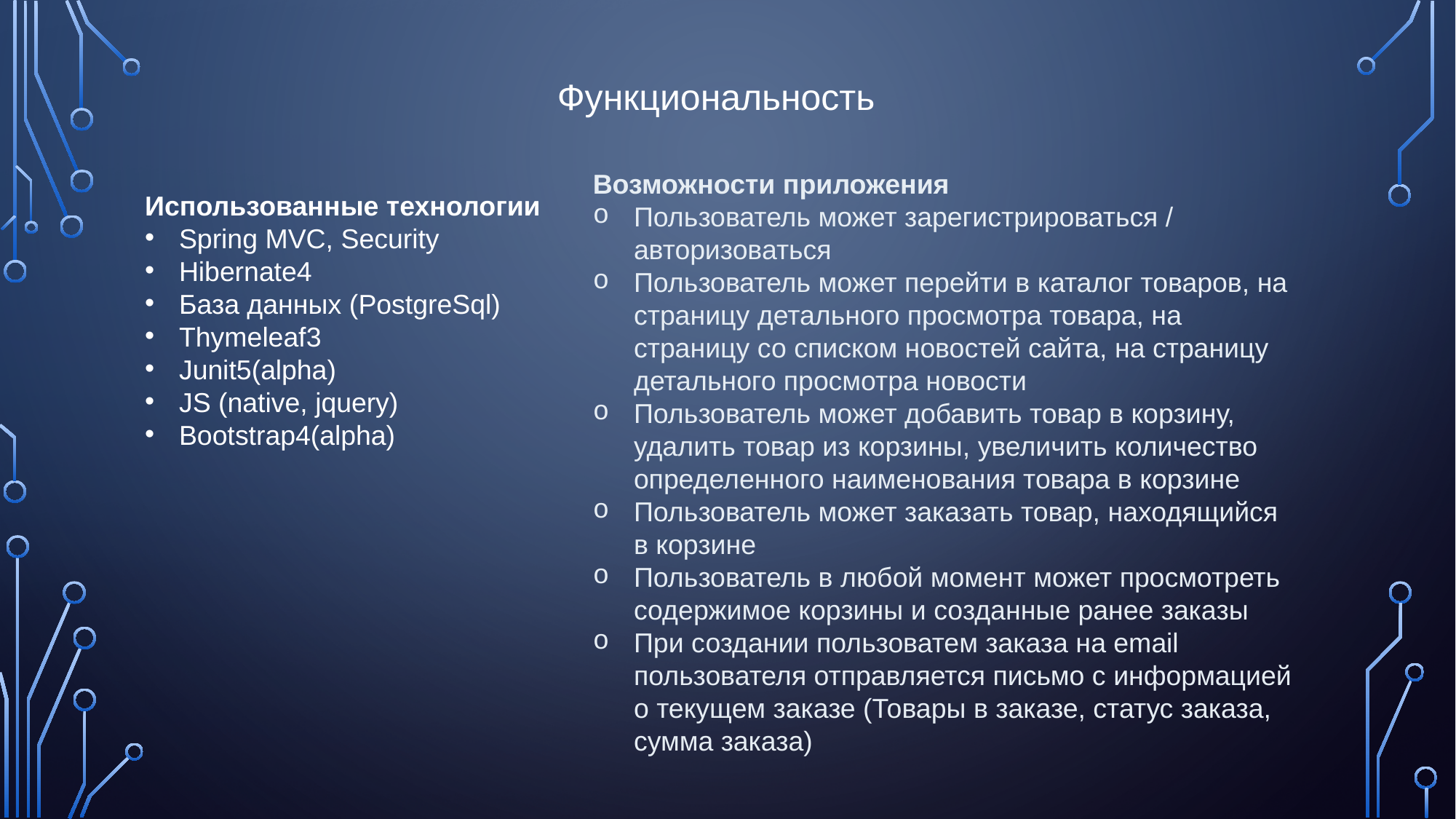

Функциональность
Использованные технологии
Spring MVC, Security
Hibernate4
База данных (PostgreSql)
Thymeleaf3
Junit5(alpha)
JS (native, jquery)
Bootstrap4(alpha)
Возможности приложения
Пользователь может зарегистрироваться / авторизоваться
Пользователь может перейти в каталог товаров, на страницу детального просмотра товара, на страницу со списком новостей сайта, на страницу детального просмотра новости
Пользователь может добавить товар в корзину, удалить товар из корзины, увеличить количество определенного наименования товара в корзине
Пользователь может заказать товар, находящийся в корзине
Пользователь в любой момент может просмотреть содержимое корзины и созданные ранее заказы
При создании пользоватем заказа на email пользователя отправляется письмо с информацией о текущем заказе (Товары в заказе, статус заказа, сумма заказа)